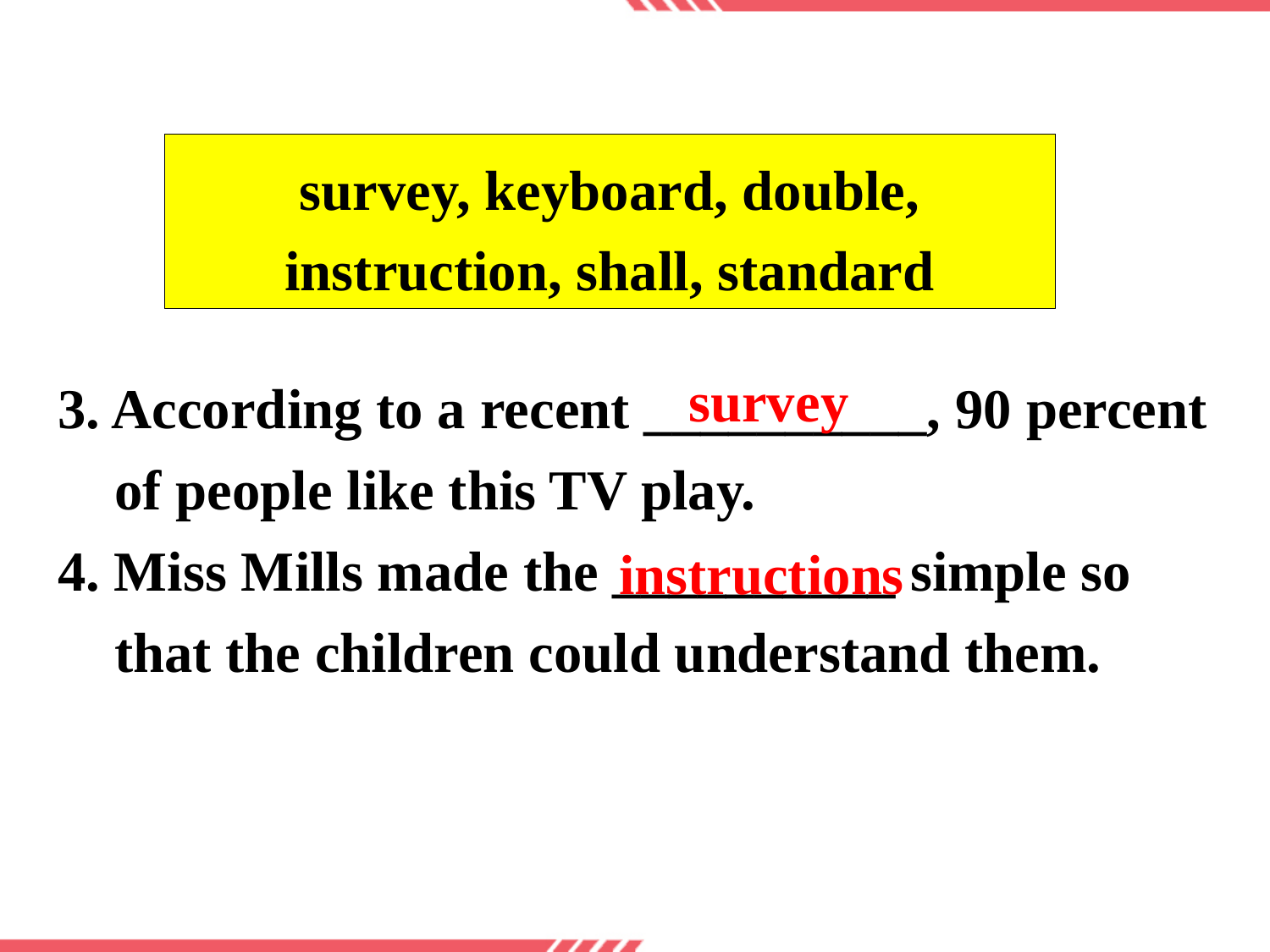

survey, keyboard, double, instruction, shall, standard
survey
3. According to a recent __________, 90 percent
    of people like this TV play.
4. Miss Mills made the __________ simple so
    that the children could understand them.
instructions